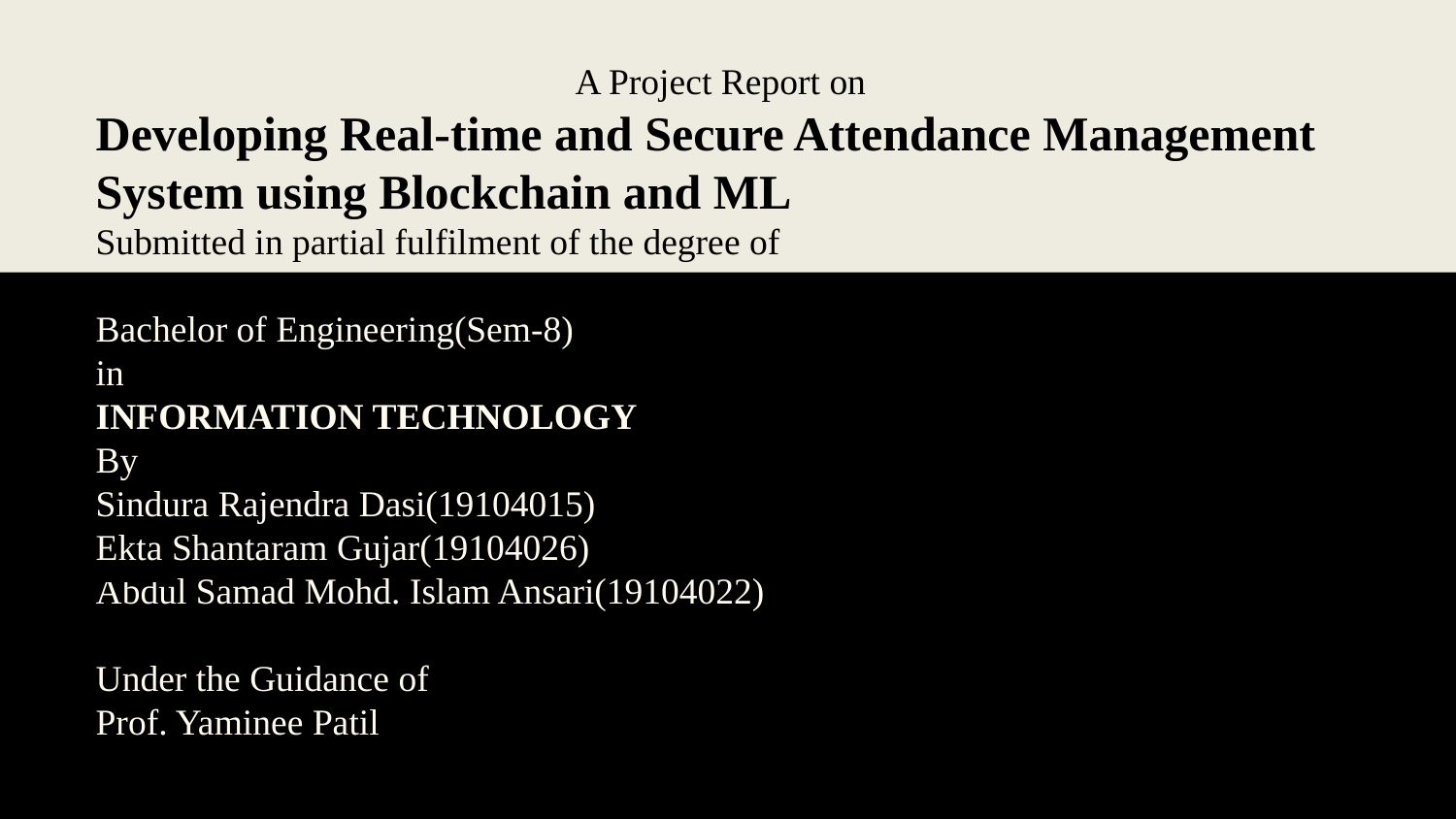

A Project Report on
Developing Real-time and Secure Attendance Management System using Blockchain and ML
Submitted in partial fulfilment of the degree of
Bachelor of Engineering(Sem-8)
in
INFORMATION TECHNOLOGY
By
Sindura Rajendra Dasi(19104015)
Ekta Shantaram Gujar(19104026)
Abdul Samad Mohd. Islam Ansari(19104022)
Under the Guidance of
Prof. Yaminee Patil